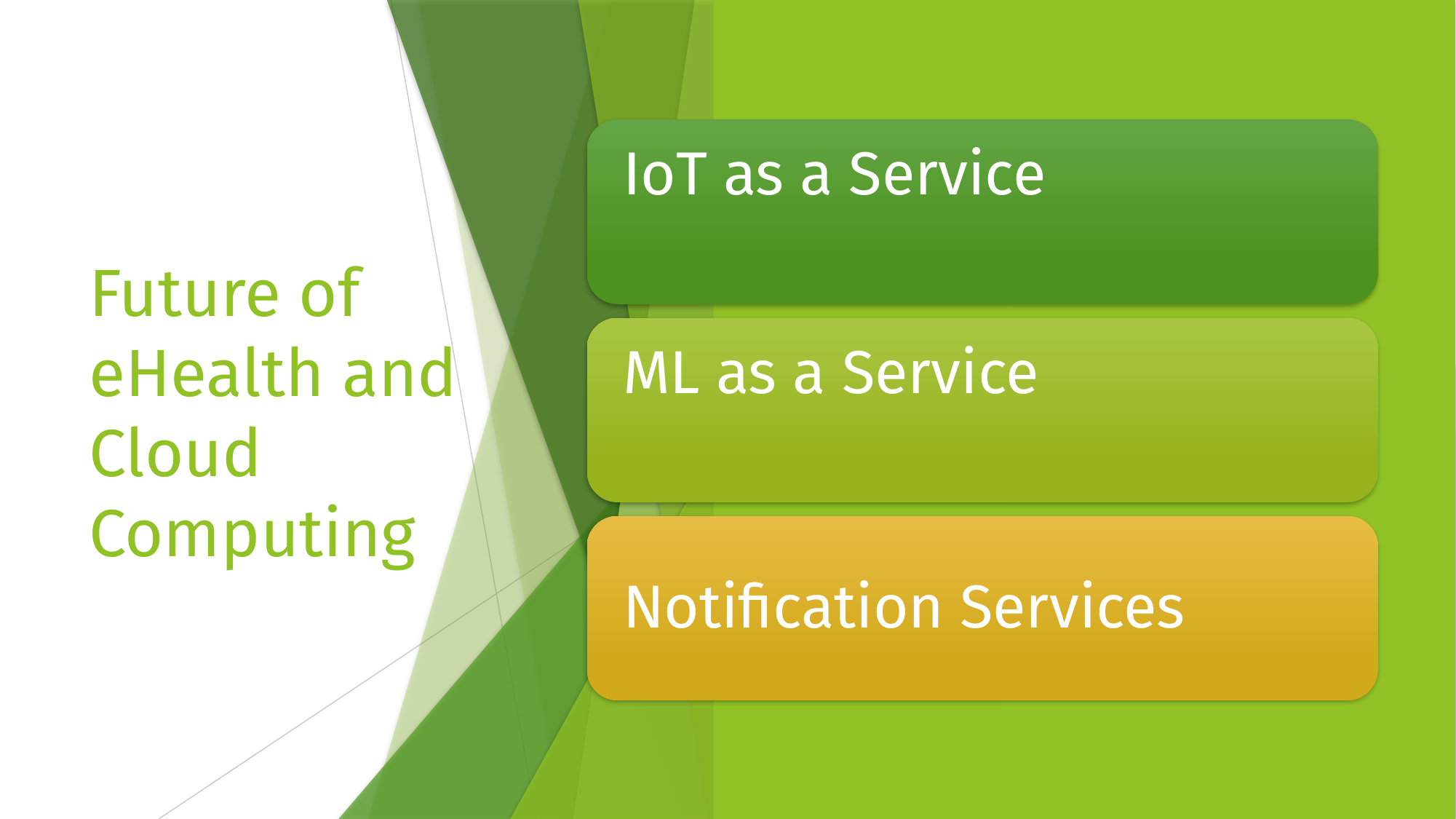

IoT as a Service
ML as a Service
Notification Services
# Future of eHealth and Cloud Computing